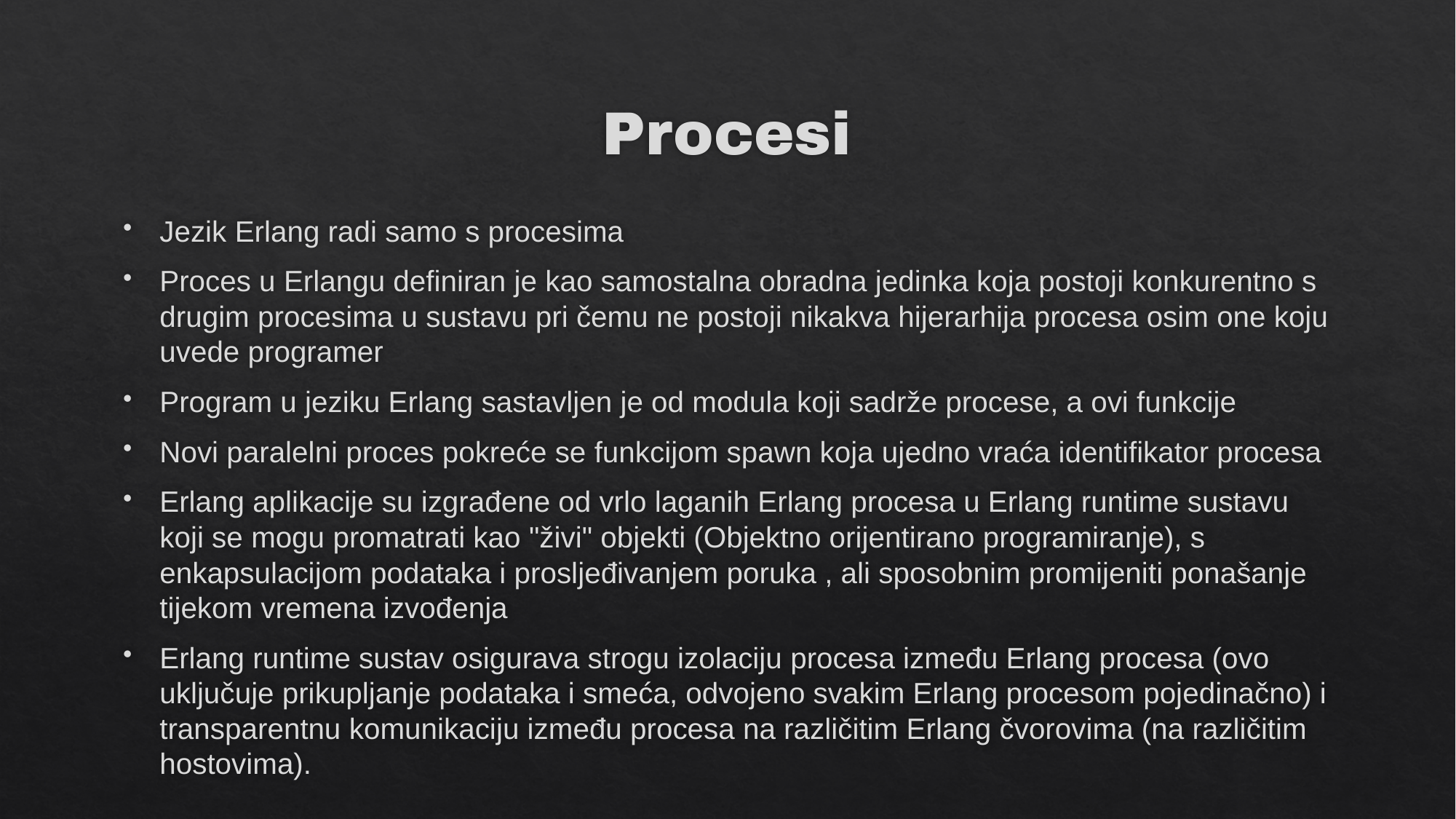

# Procesi
Jezik Erlang radi samo s procesima
Proces u Erlangu definiran je kao samostalna obradna jedinka koja postoji konkurentno s drugim procesima u sustavu pri čemu ne postoji nikakva hijerarhija procesa osim one koju uvede programer
Program u jeziku Erlang sastavljen je od modula koji sadrže procese, a ovi funkcije
Novi paralelni proces pokreće se funkcijom spawn koja ujedno vraća identifikator procesa
Erlang aplikacije su izgrađene od vrlo laganih Erlang procesa u Erlang runtime sustavu koji se mogu promatrati kao "živi" objekti (Objektno orijentirano programiranje), s enkapsulacijom podataka i prosljeđivanjem poruka , ali sposobnim promijeniti ponašanje tijekom vremena izvođenja
Erlang runtime sustav osigurava strogu izolaciju procesa između Erlang procesa (ovo uključuje prikupljanje podataka i smeća, odvojeno svakim Erlang procesom pojedinačno) i transparentnu komunikaciju između procesa na različitim Erlang čvorovima (na različitim hostovima).